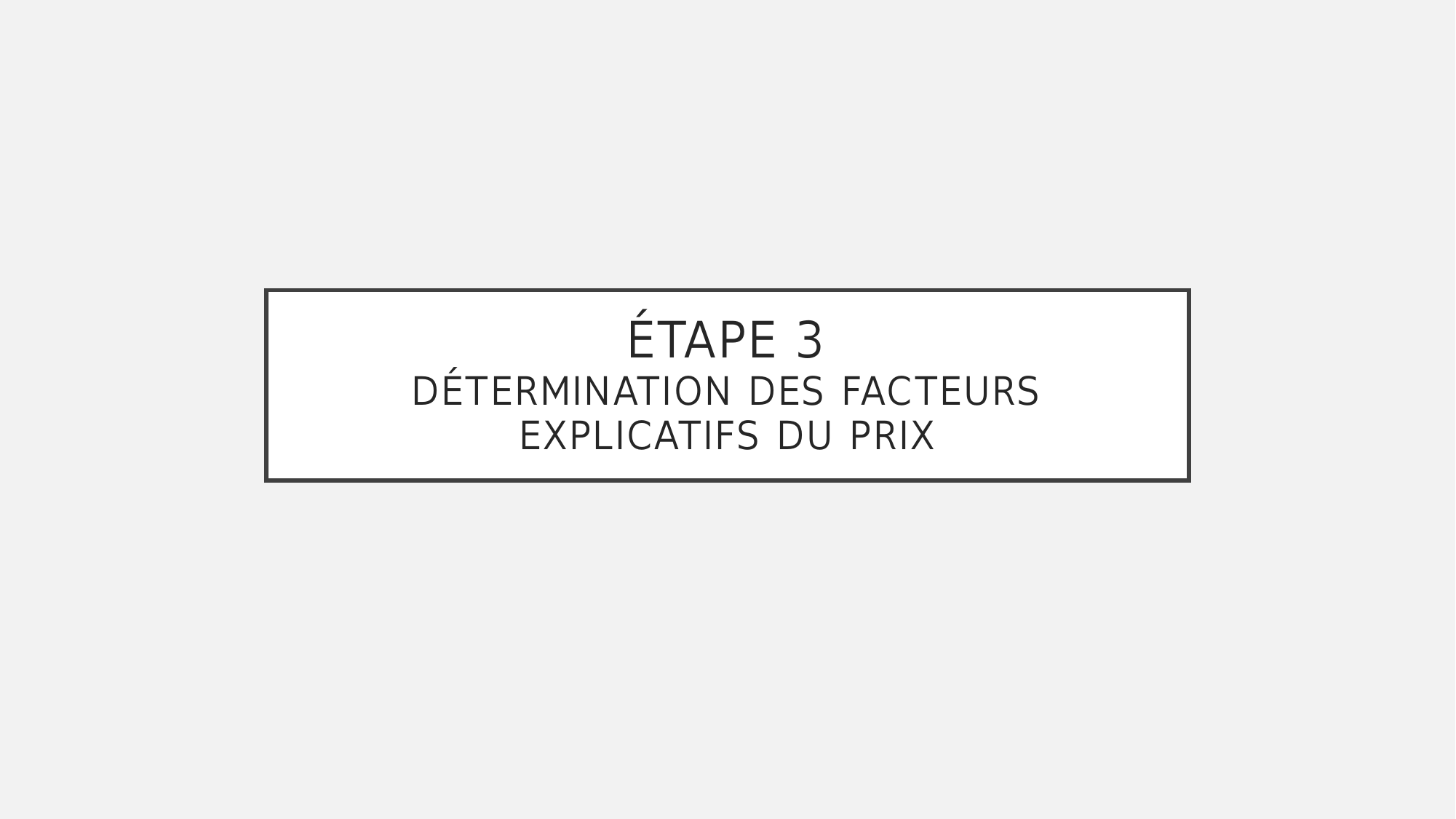

# étape 3 Détermination des facteurs explicatifs du prix